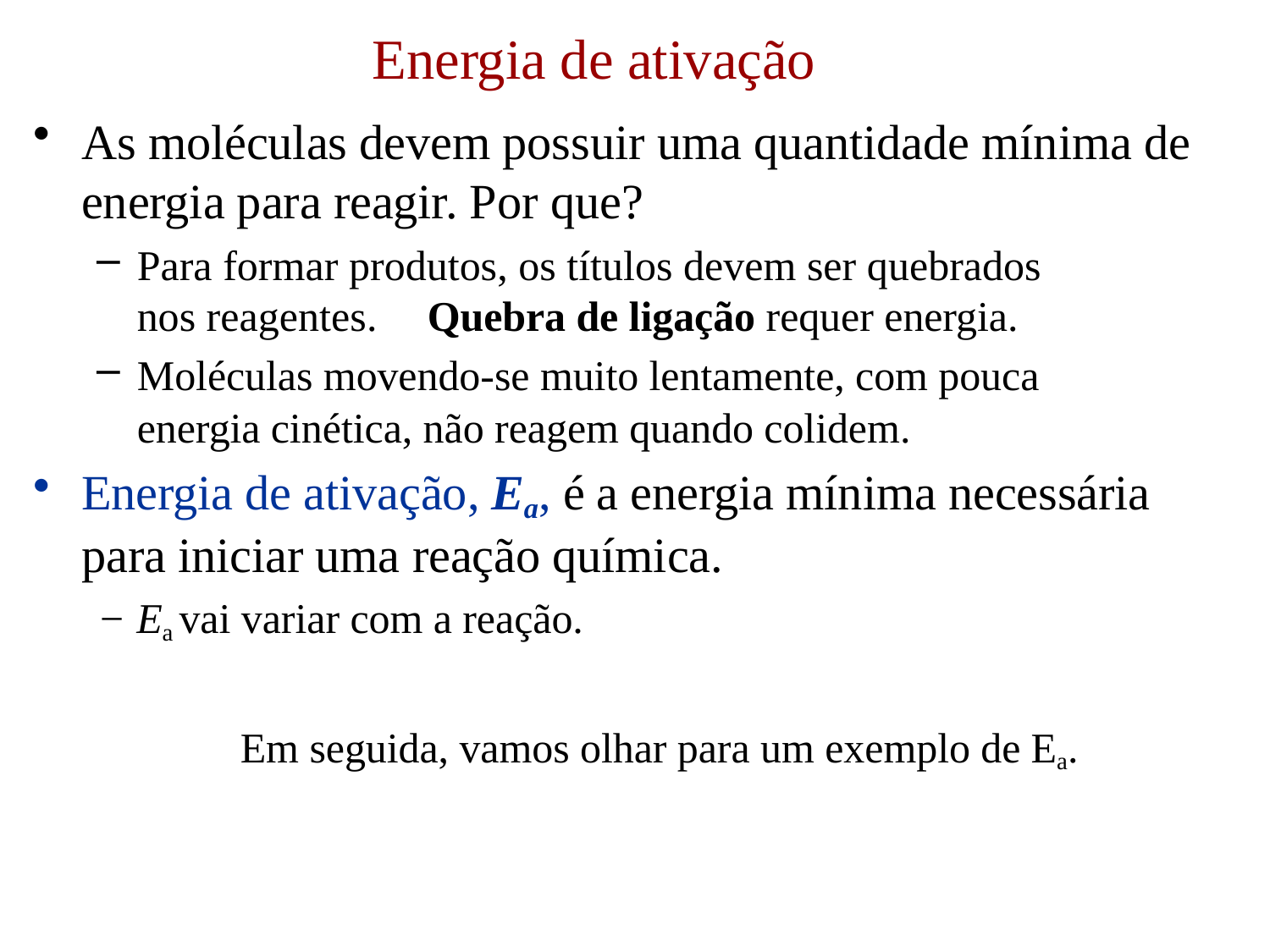

# Energia de ativação
As moléculas devem possuir uma quantidade mínima de energia para reagir. Por que?
Para formar produtos, os títulos devem ser quebrados nos reagentes.	Quebra de ligação requer energia.
Moléculas movendo-se muito lentamente, com pouca energia cinética, não reagem quando colidem.
Energia de ativação, Ea, é a energia mínima necessária para iniciar uma reação química.
− Ea vai variar com a reação.

Em seguida, vamos olhar para um exemplo de Ea.